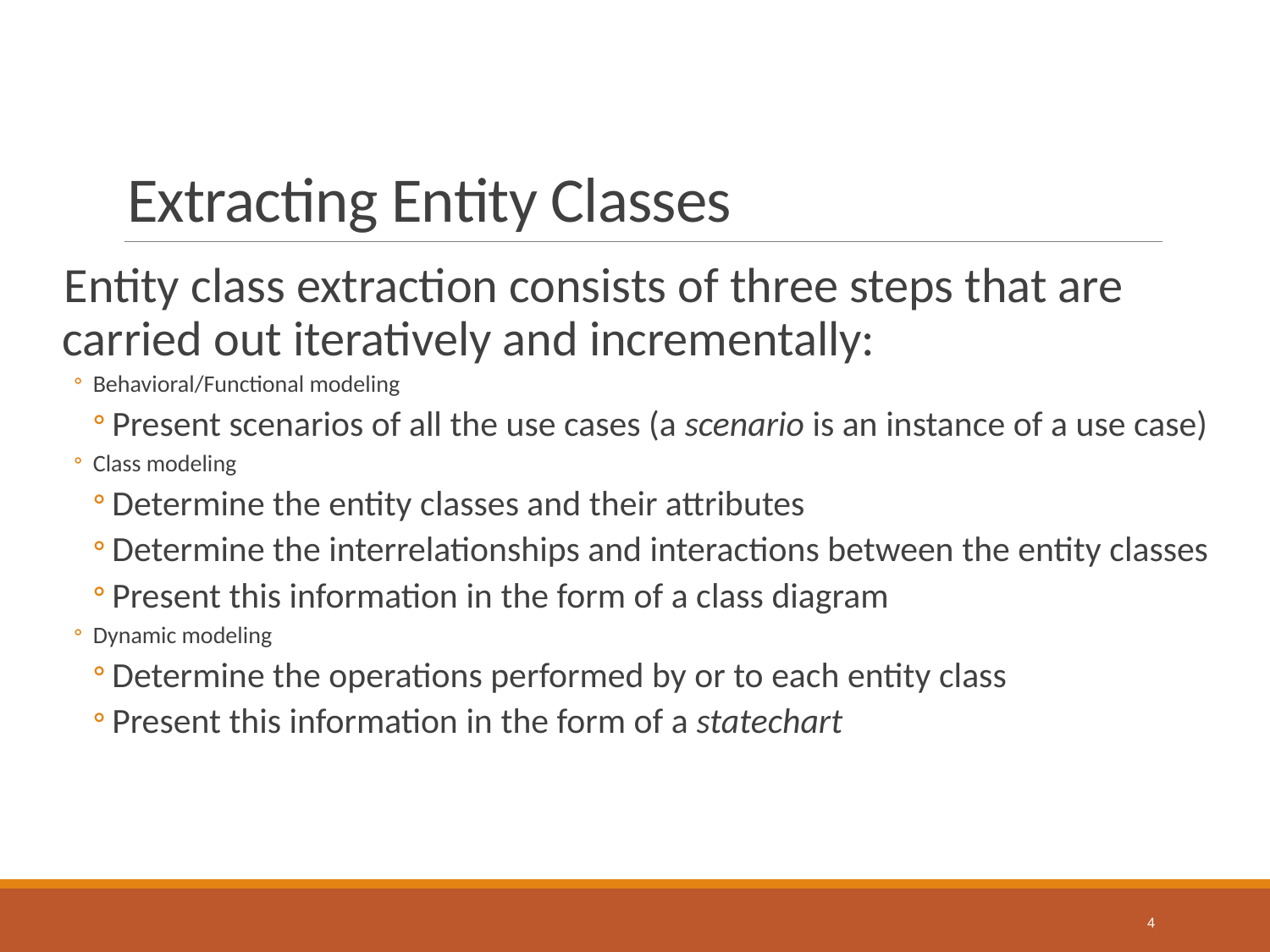

# Extracting Entity Classes
Entity class extraction consists of three steps that are carried out iteratively and incrementally:
Behavioral/Functional modeling
Present scenarios of all the use cases (a scenario is an instance of a use case)
Class modeling
Determine the entity classes and their attributes
Determine the interrelationships and interactions between the entity classes
Present this information in the form of a class diagram
Dynamic modeling
Determine the operations performed by or to each entity class
Present this information in the form of a statechart

4